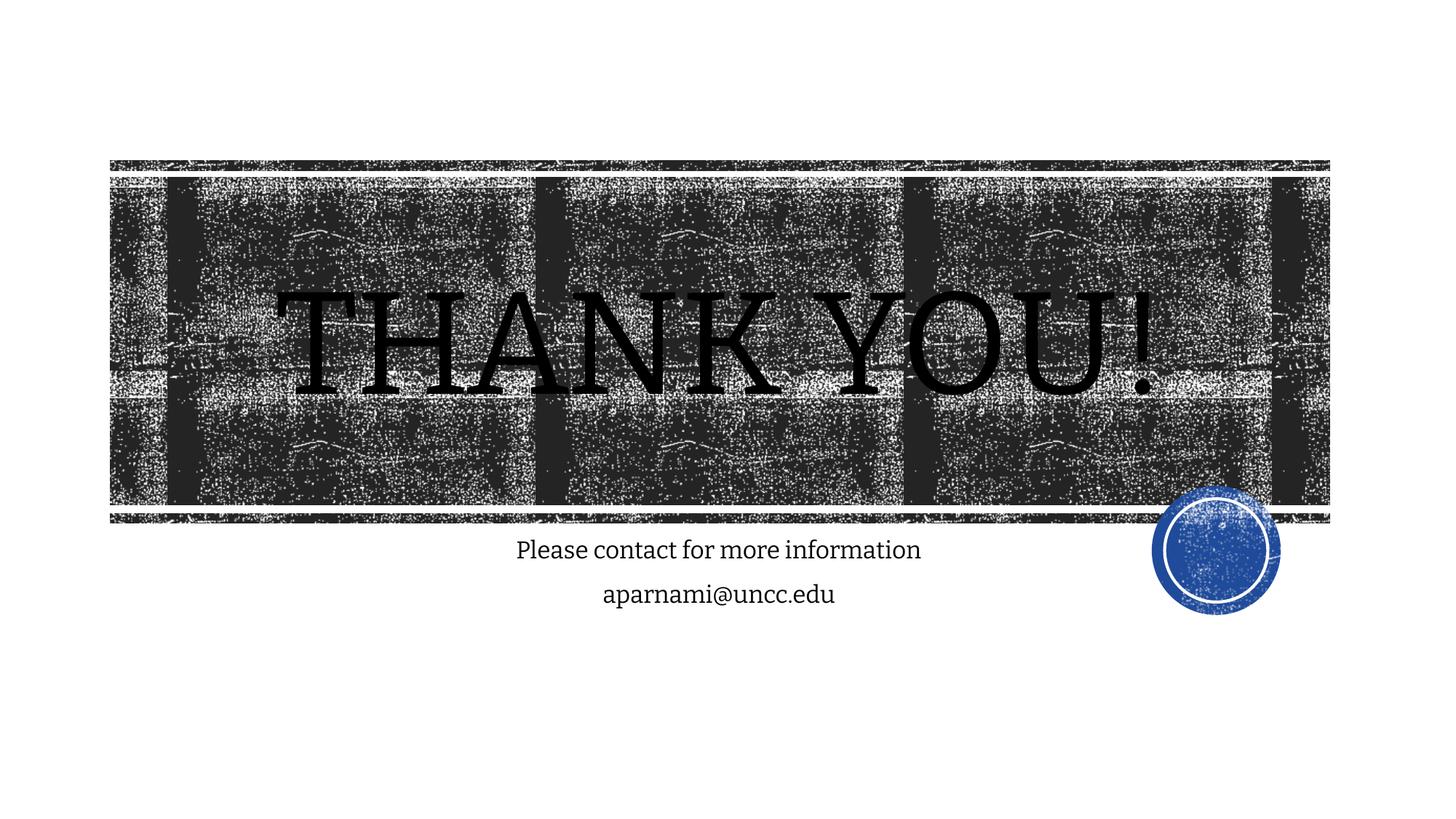

# Thank You!
Please contact for more information
aparnami@uncc.edu